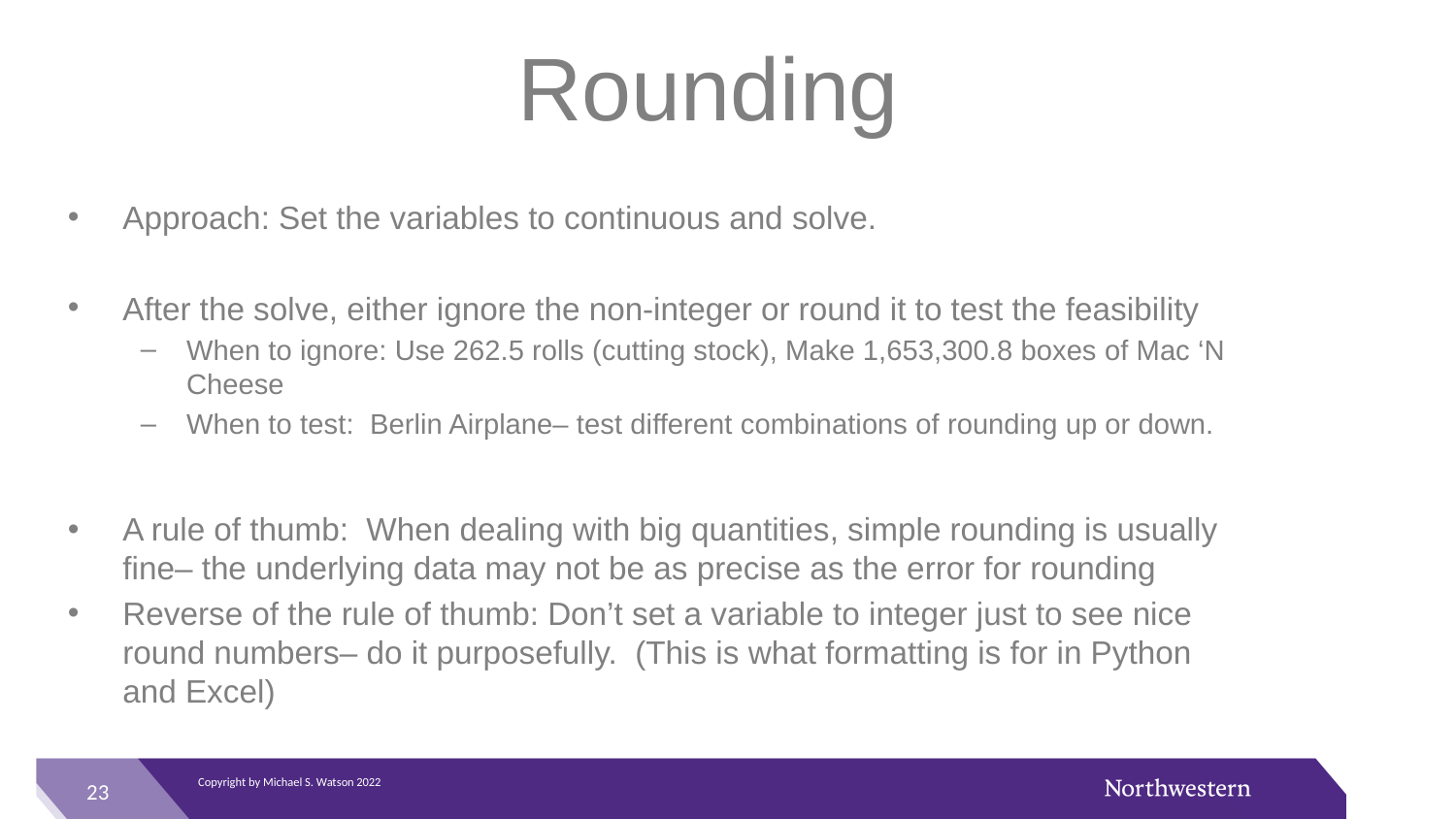

# Rounding
Approach: Set the variables to continuous and solve.

After the solve, either ignore the non-integer or round it to test the feasibility
When to ignore: Use 262.5 rolls (cutting stock), Make 1,653,300.8 boxes of Mac ‘N Cheese
When to test:  Berlin Airplane– test different combinations of rounding up or down.

A rule of thumb:  When dealing with big quantities, simple rounding is usually fine– the underlying data may not be as precise as the error for rounding
Reverse of the rule of thumb: Don’t set a variable to integer just to see nice round numbers– do it purposefully.  (This is what formatting is for in Python and Excel)